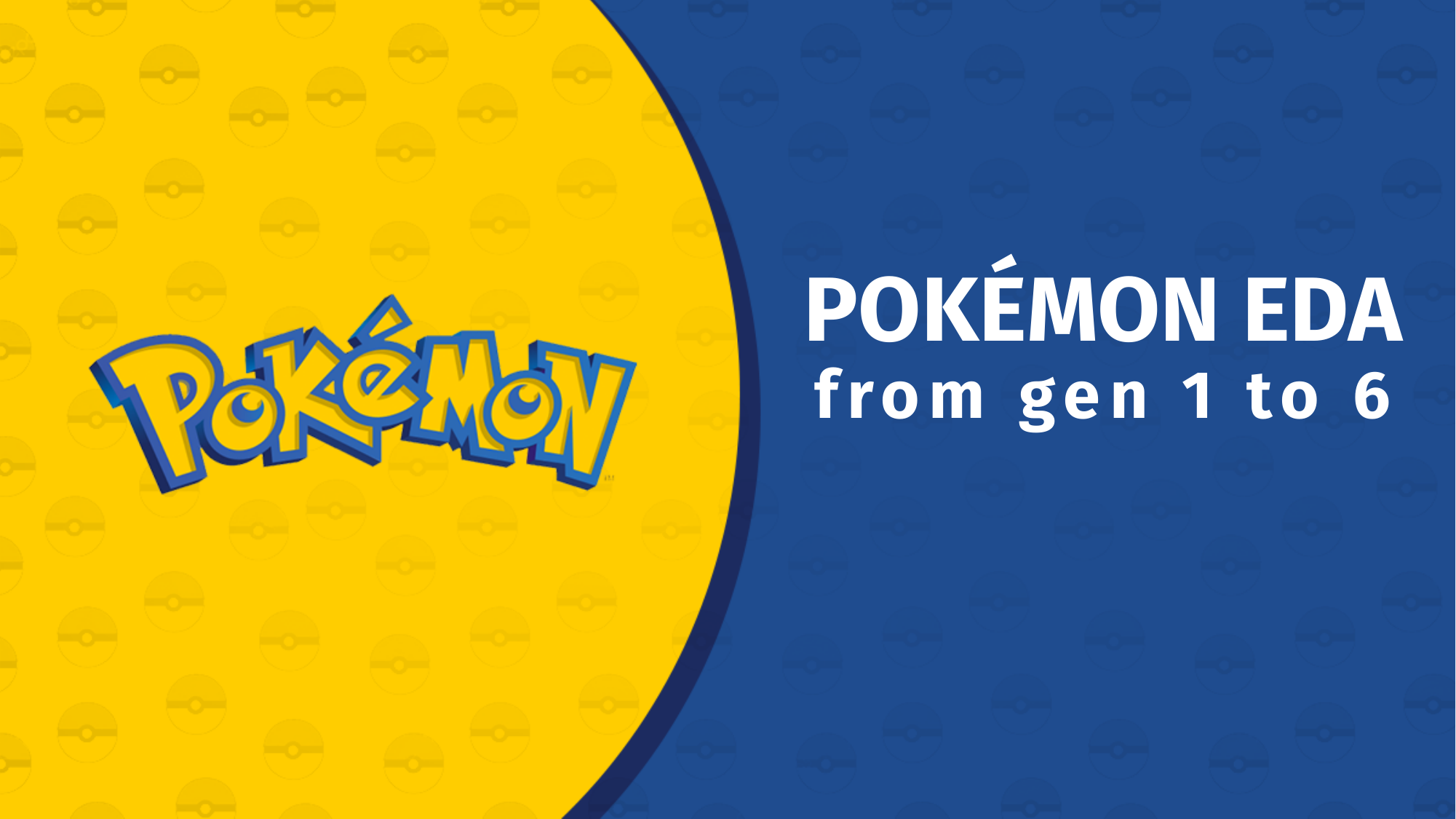

# POKÉMON EDA from gen 1 to 6